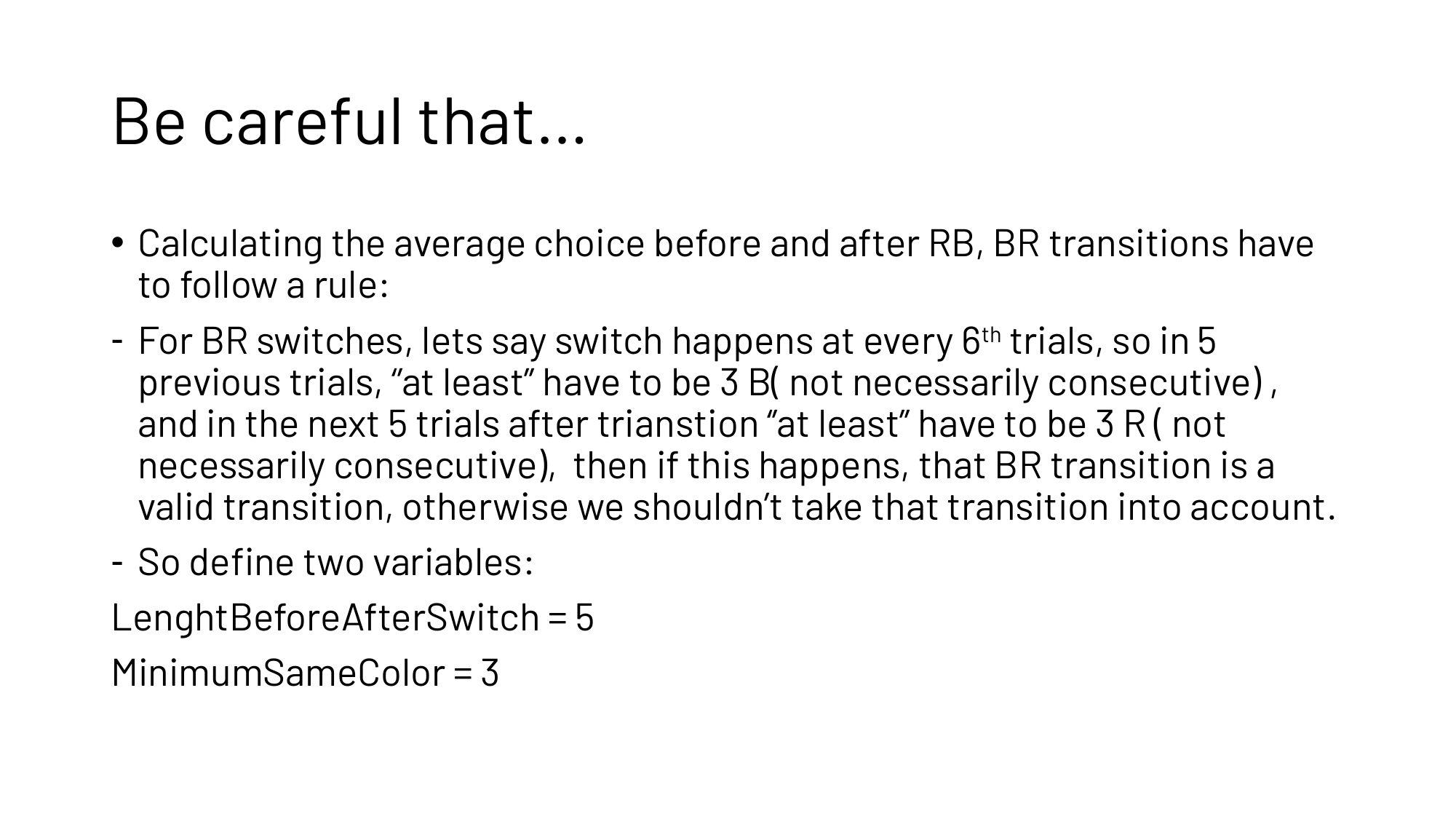

# Be careful that…
Calculating the average choice before and after RB, BR transitions have to follow a rule:
For BR switches, lets say switch happens at every 6th trials, so in 5 previous trials, ‘’at least’’ have to be 3 B( not necessarily consecutive) , and in the next 5 trials after trianstion ‘’at least’’ have to be 3 R ( not necessarily consecutive),  then if this happens, that BR transition is a valid transition, otherwise we shouldn’t take that transition into account.
So define two variables:
LenghtBeforeAfterSwitch = 5
MinimumSameColor = 3